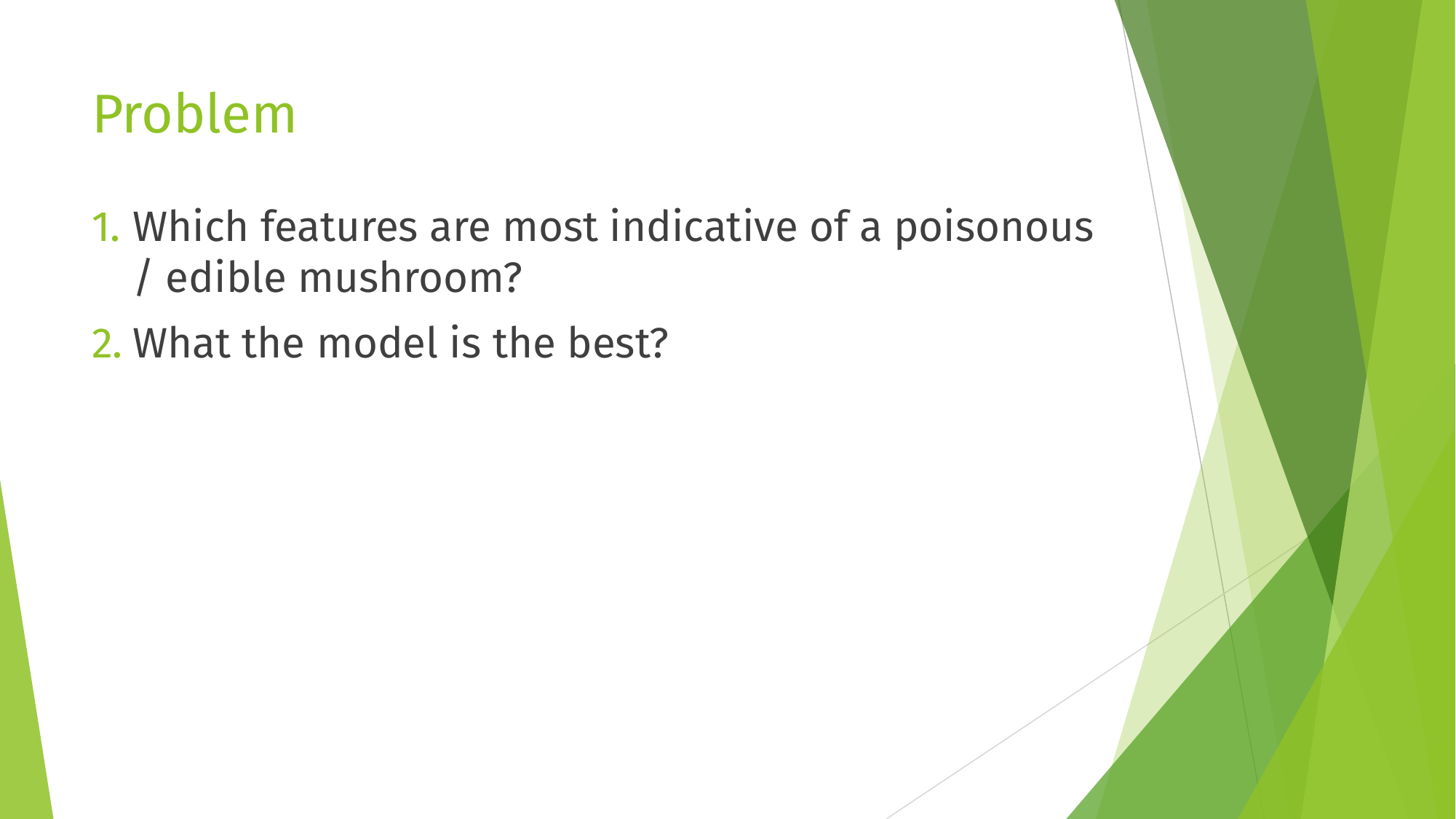

# Problem
Which features are most indicative of a poisonous / edible mushroom?
What the model is the best?